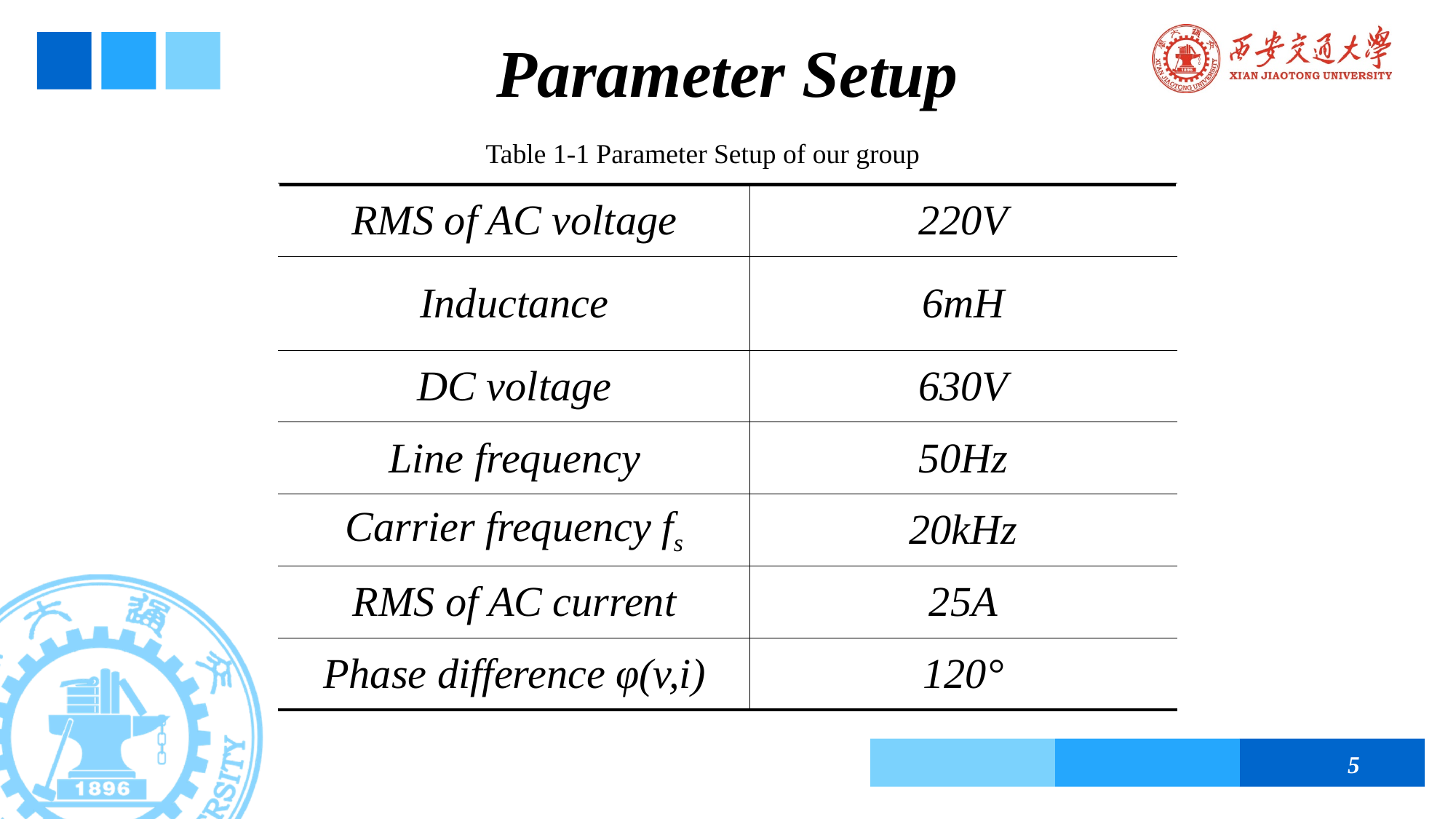

# Parameter Setup
Table 1-1 Parameter Setup of our group
| RMS of AC voltage | 220V |
| --- | --- |
| Inductance | 6mH |
| DC voltage | 630V |
| Line frequency | 50Hz |
| Carrier frequency fs | 20kHz |
| RMS of AC current | 25A |
| Phase difference φ(v,i) | 120° |
5